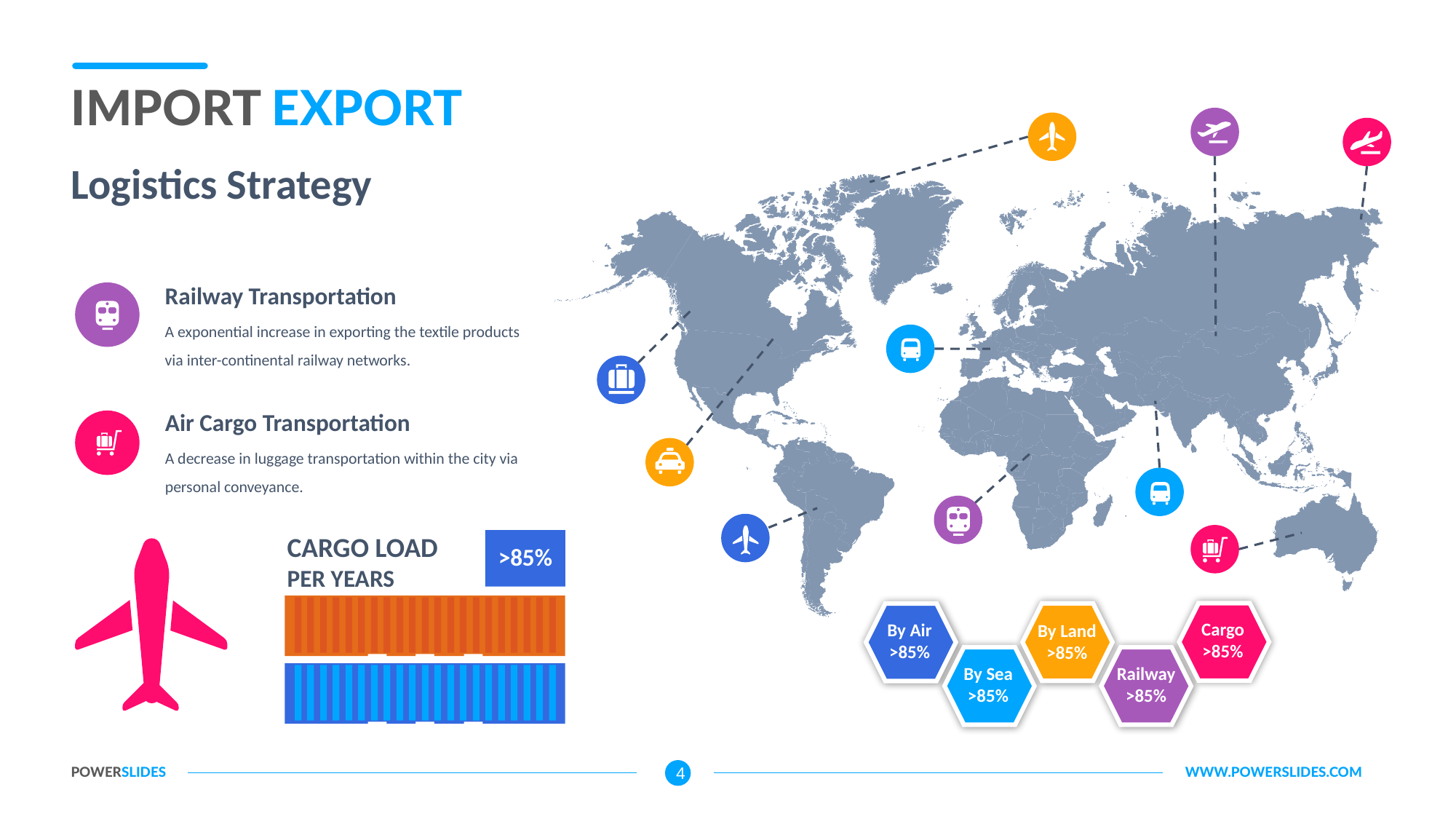

IMPORT EXPORT

Logistics Strategy

Railway Transportation
A exponential increase in exporting the textile products via inter-continental railway networks.

Air Cargo Transportation
A decrease in luggage transportation within the city via personal conveyance.

CARGO LOAD
PER YEARS

>85%

Cargo
>85%

By Land
>85%

By Air
>85%

By Sea
>85%

Railway
>85%

POWERSLIDES									  	       WWW.POWERSLIDES.COM
4